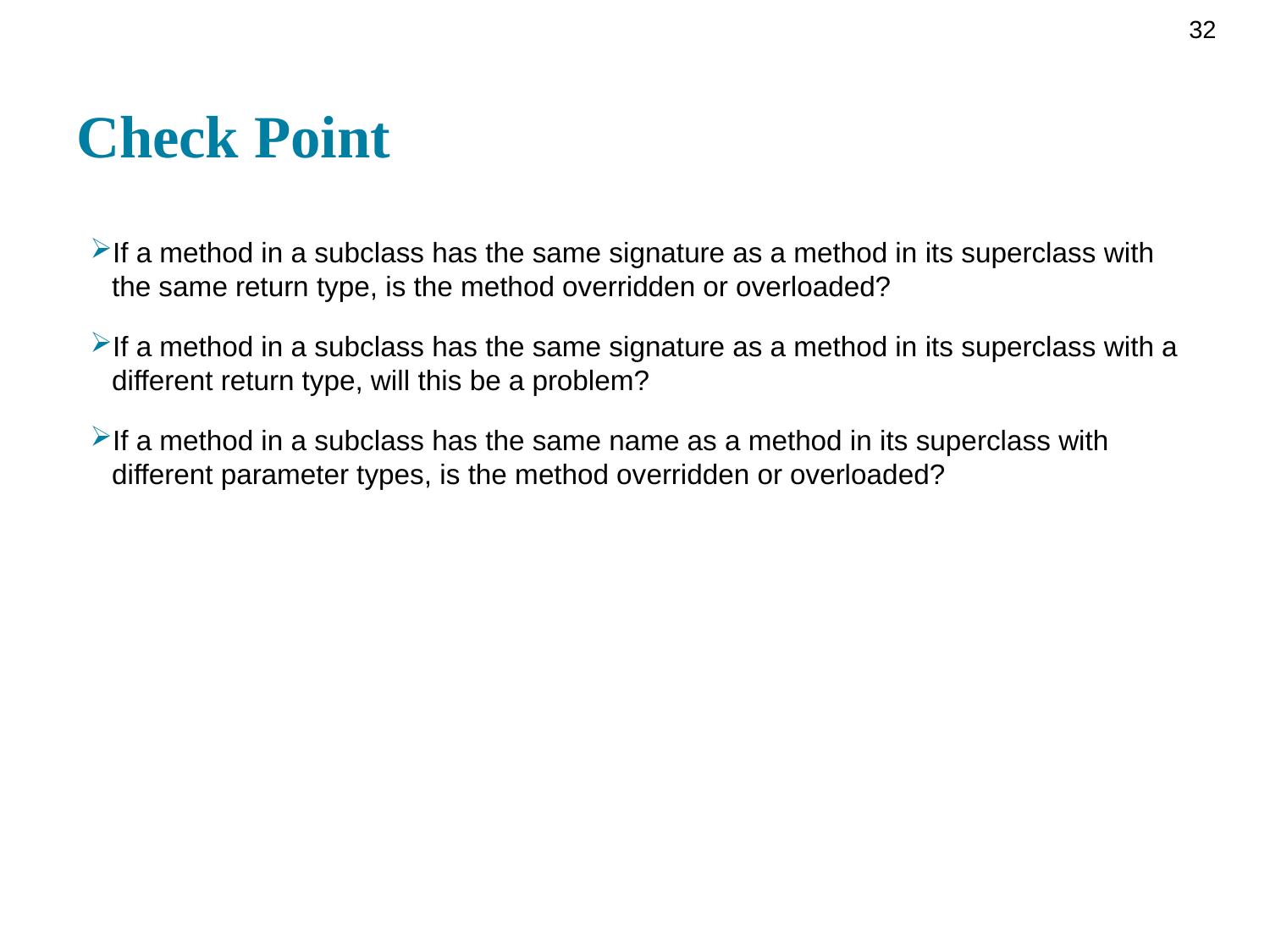

32
# Check Point
If a method in a subclass has the same signature as a method in its superclass with the same return type, is the method overridden or overloaded?
If a method in a subclass has the same signature as a method in its superclass with a different return type, will this be a problem?
If a method in a subclass has the same name as a method in its superclass with different parameter types, is the method overridden or overloaded?